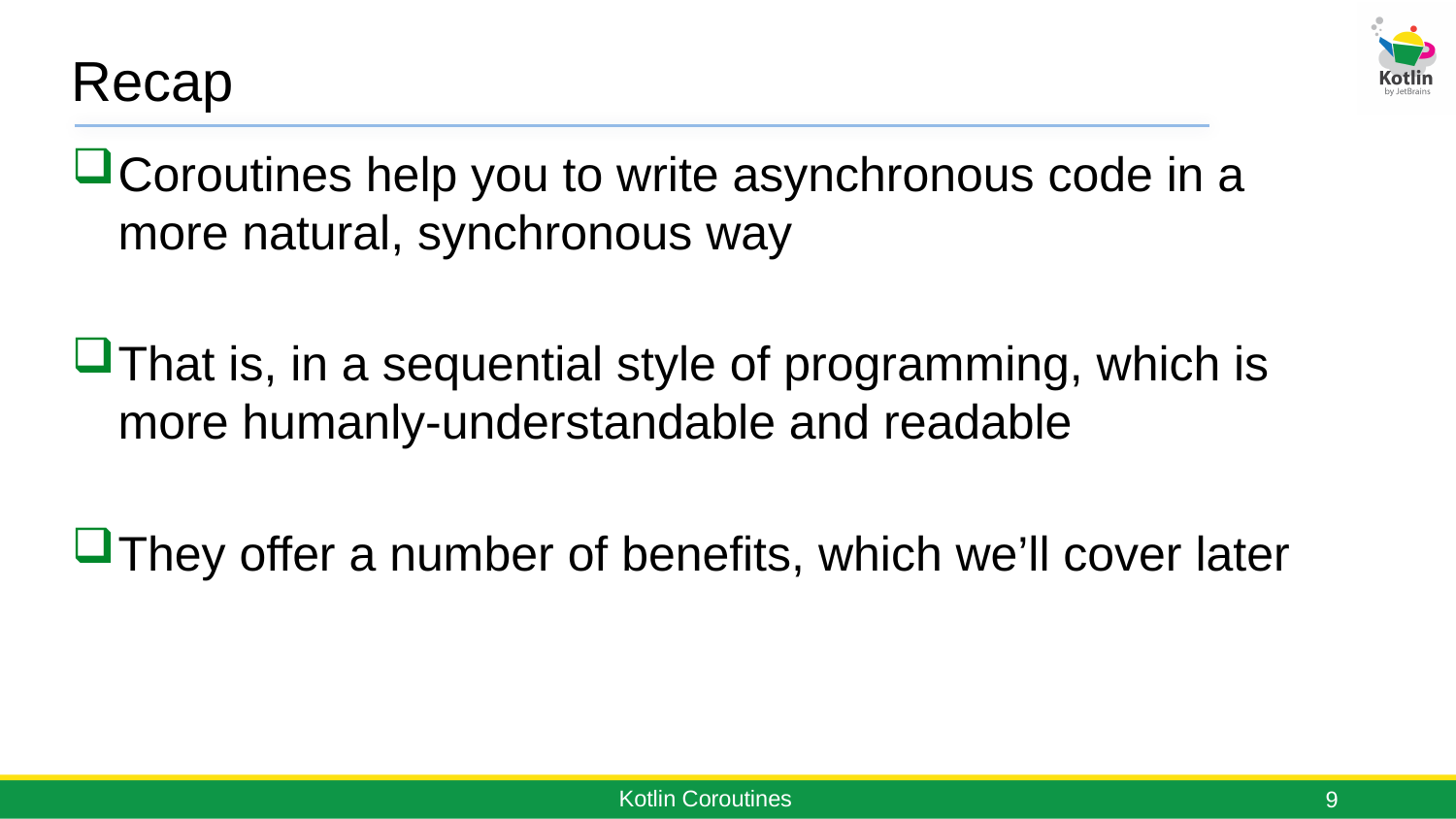

# Recap
Coroutines help you to write asynchronous code in a more natural, synchronous way

That is, in a sequential style of programming, which is more humanly-understandable and readable

They offer a number of benefits, which we’ll cover later
9
Kotlin Coroutines